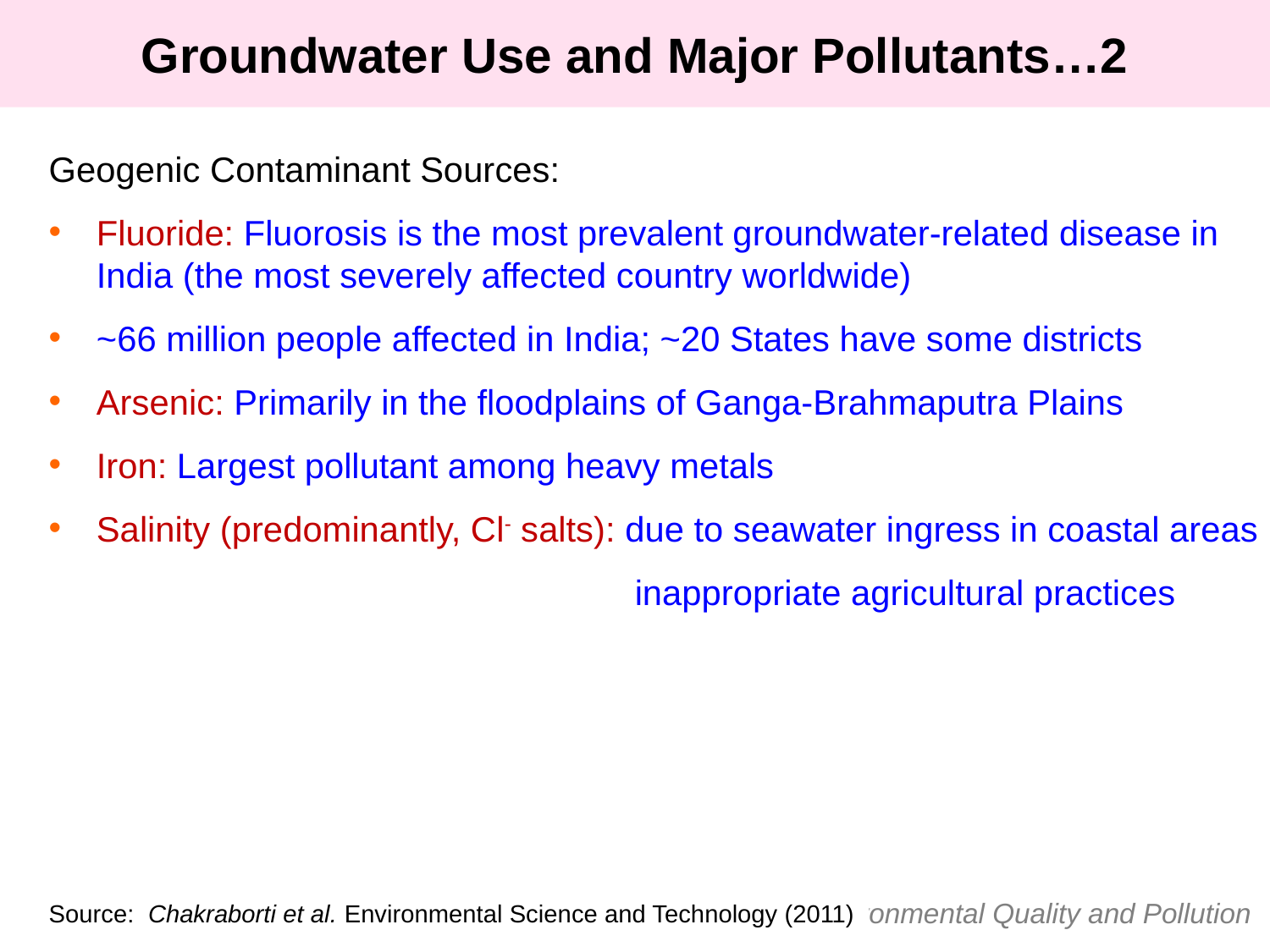

Groundwater Use and Major Pollutants…2
Geogenic Contaminant Sources:
Fluoride: Fluorosis is the most prevalent groundwater-related disease in India (the most severely affected country worldwide)
~66 million people affected in India; ~20 States have some districts
Arsenic: Primarily in the floodplains of Ganga-Brahmaputra Plains
Iron: Largest pollutant among heavy metals
Salinity (predominantly, Cl- salts): due to seawater ingress in coastal areas
				        inappropriate agricultural practices
Source:  Chakraborti et al. Environmental Science and Technology (2011)